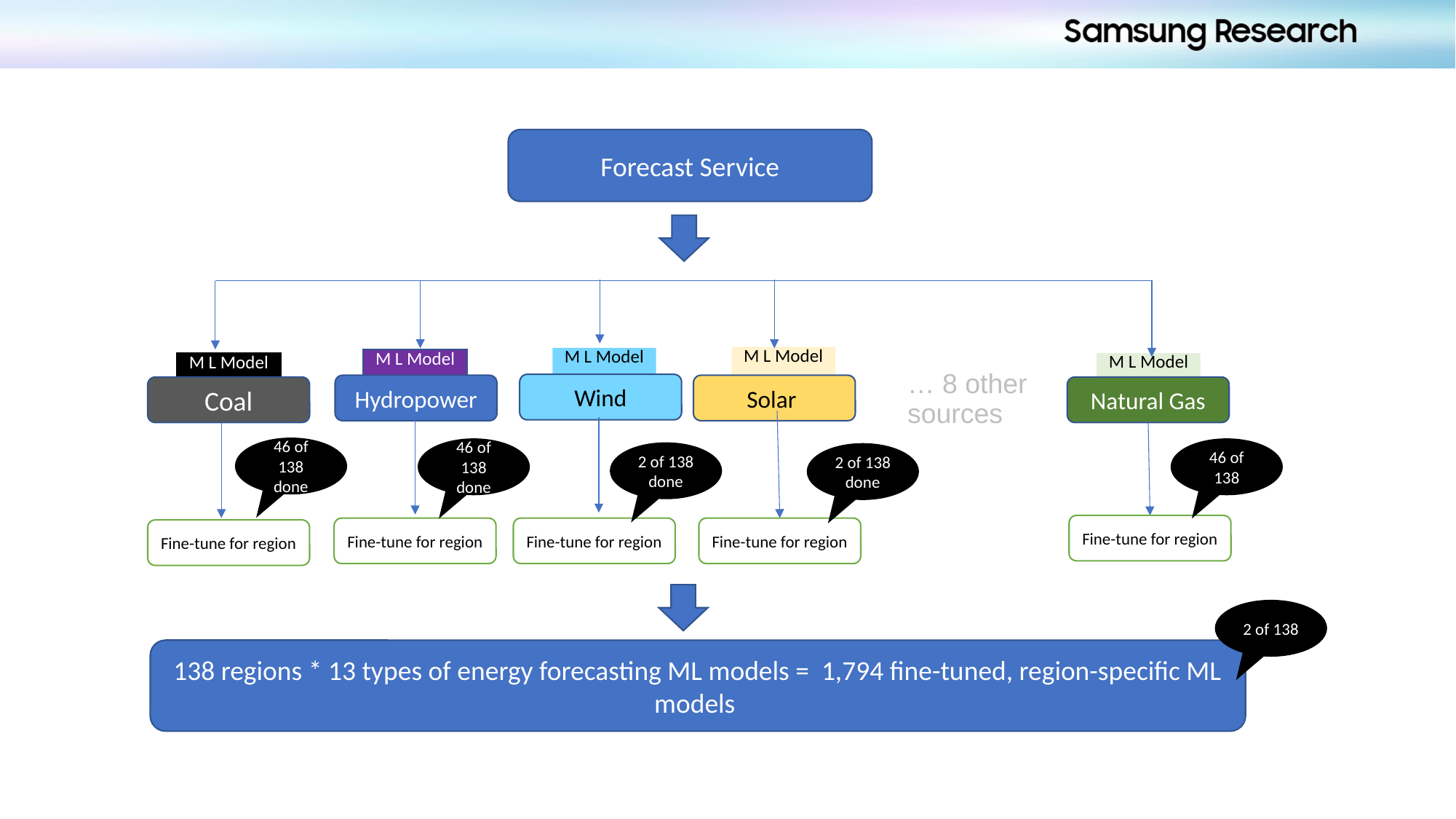

Forecast Service

M L Model
M L Model
M L Model
M L Model
M L Model
… 8 other sources
Wind
Hydropower
Solar
Coal
Natural Gas
46 of 138 done
46 of 138 done
46 of 138
2 of 138 done
2 of 138 done
Fine-tune for region
Fine-tune for region
Fine-tune for region
Fine-tune for region
Fine-tune for region

2 of 138
138 regions * 13 types of energy forecasting ML models =  1,794 fine-tuned, region-specific ML models